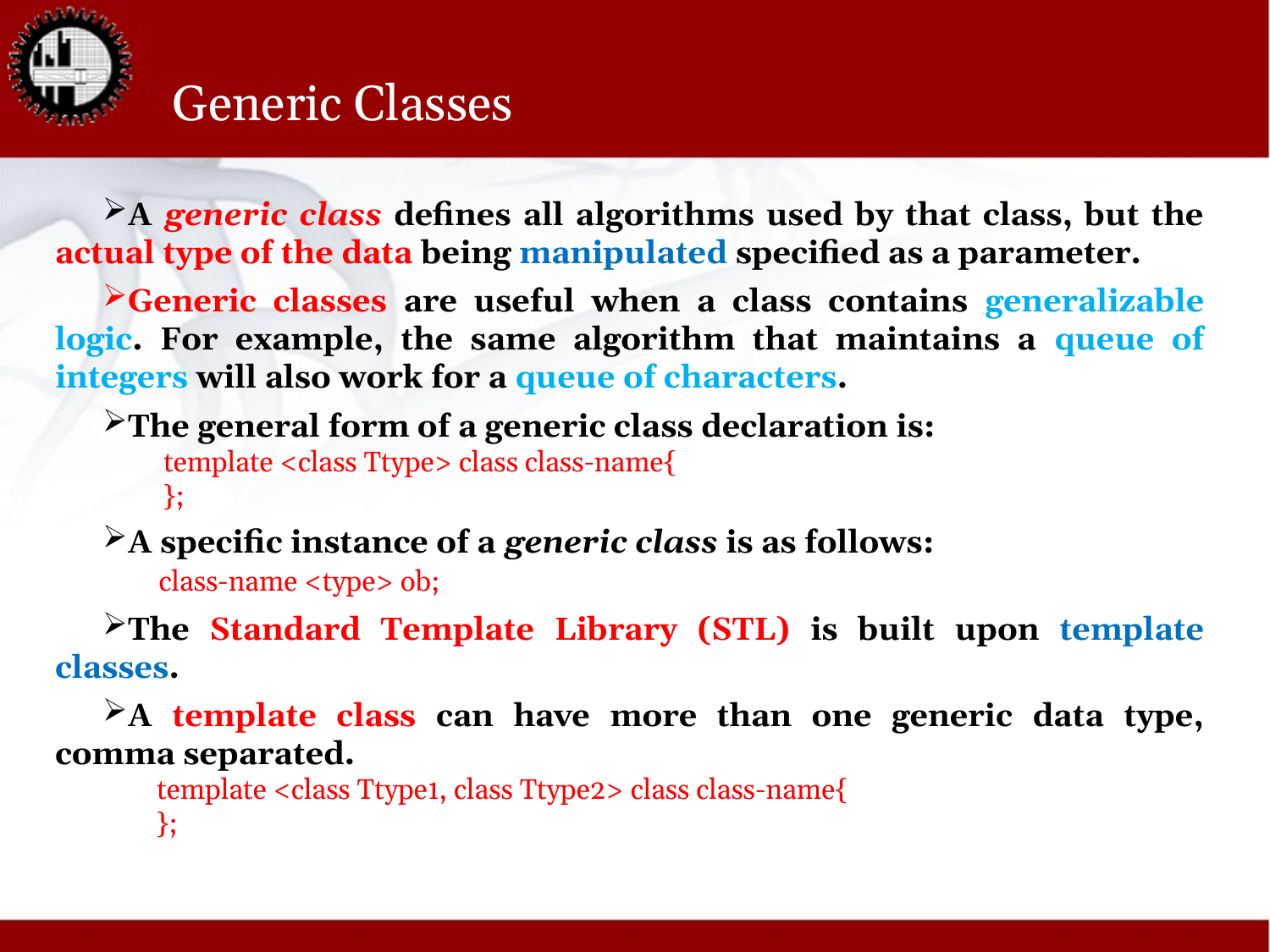

# Generic Classes
A generic class defines all algorithms used by that class, but the actual type of the data being manipulated specified as a parameter.
Generic classes are useful when a class contains generalizable logic. For example, the same algorithm that maintains a queue of integers will also work for a queue of characters.
The general form of a generic class declaration is:
         template <class Ttype> class class-name{
         };
A specific instance of a generic class is as follows:
       class-name <type> ob;
The Standard Template Library (STL) is built upon template classes.
A template class can have more than one generic data type, comma separated.
        template <class Ttype1, class Ttype2> class class-name{
        };